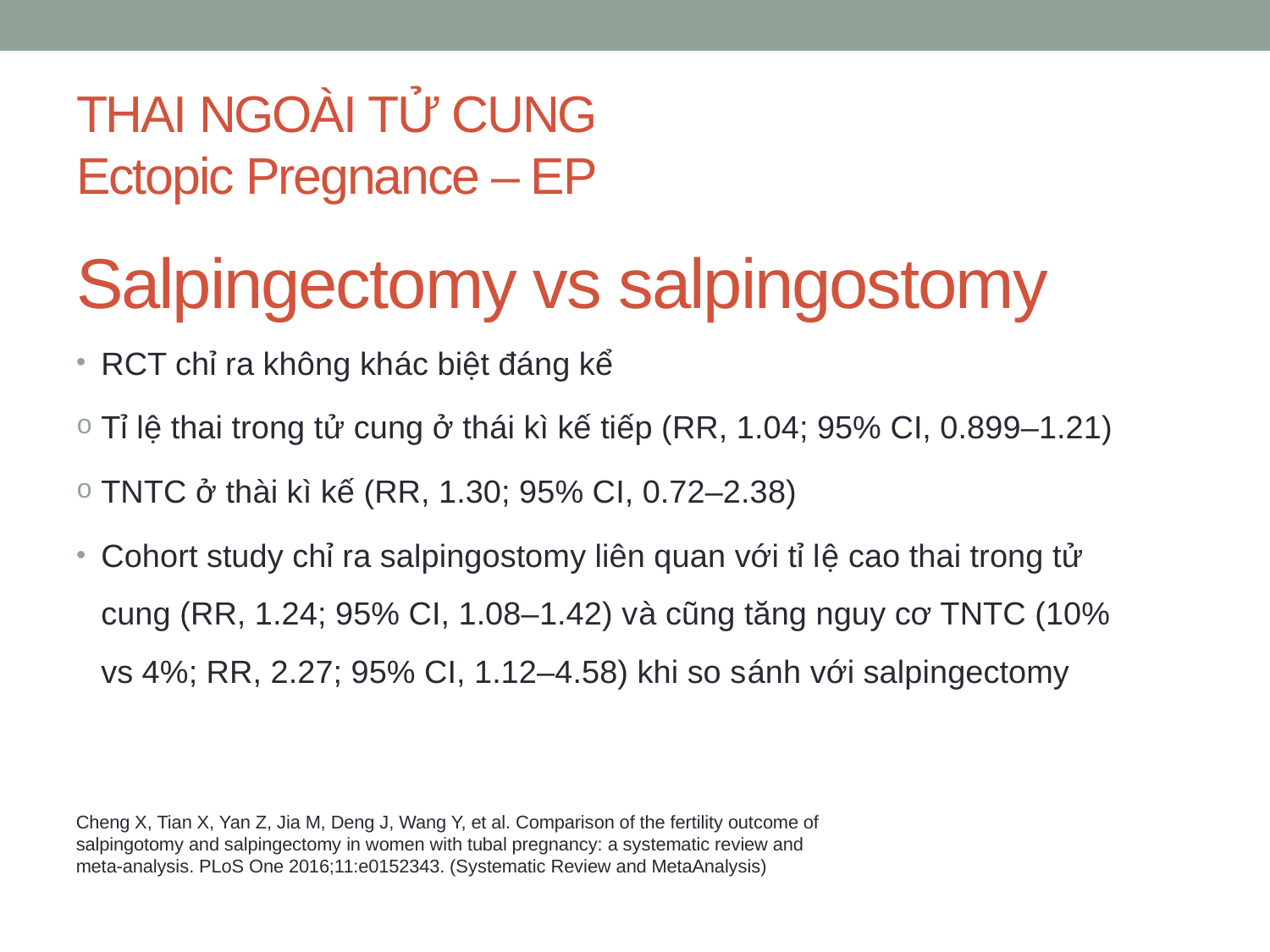

THAI NGOÀI TỬ CUNG
Ectopic Pregnance – EP
# Salpingectomy vs salpingostomy
RCT chỉ ra không khác biệt đáng kể
Tỉ lệ thai trong tử cung ở thái kì kế tiếp (RR, 1.04; 95% CI, 0.899–1.21)
TNTC ở thài kì kế (RR, 1.30; 95% CI, 0.72–2.38)
Cohort study chỉ ra salpingostomy liên quan với tỉ lệ cao thai trong tử cung (RR, 1.24; 95% CI, 1.08–1.42) và cũng tăng nguy cơ TNTC (10% vs 4%; RR, 2.27; 95% CI, 1.12–4.58) khi so sánh với salpingectomy

Cheng X, Tian X, Yan Z, Jia M, Deng J, Wang Y, et al. Comparison of the fertility outcome of salpingotomy and salpingectomy in women with tubal pregnancy: a systematic review and meta-analysis. PLoS One 2016;11:e0152343. (Systematic Review and MetaAnalysis)